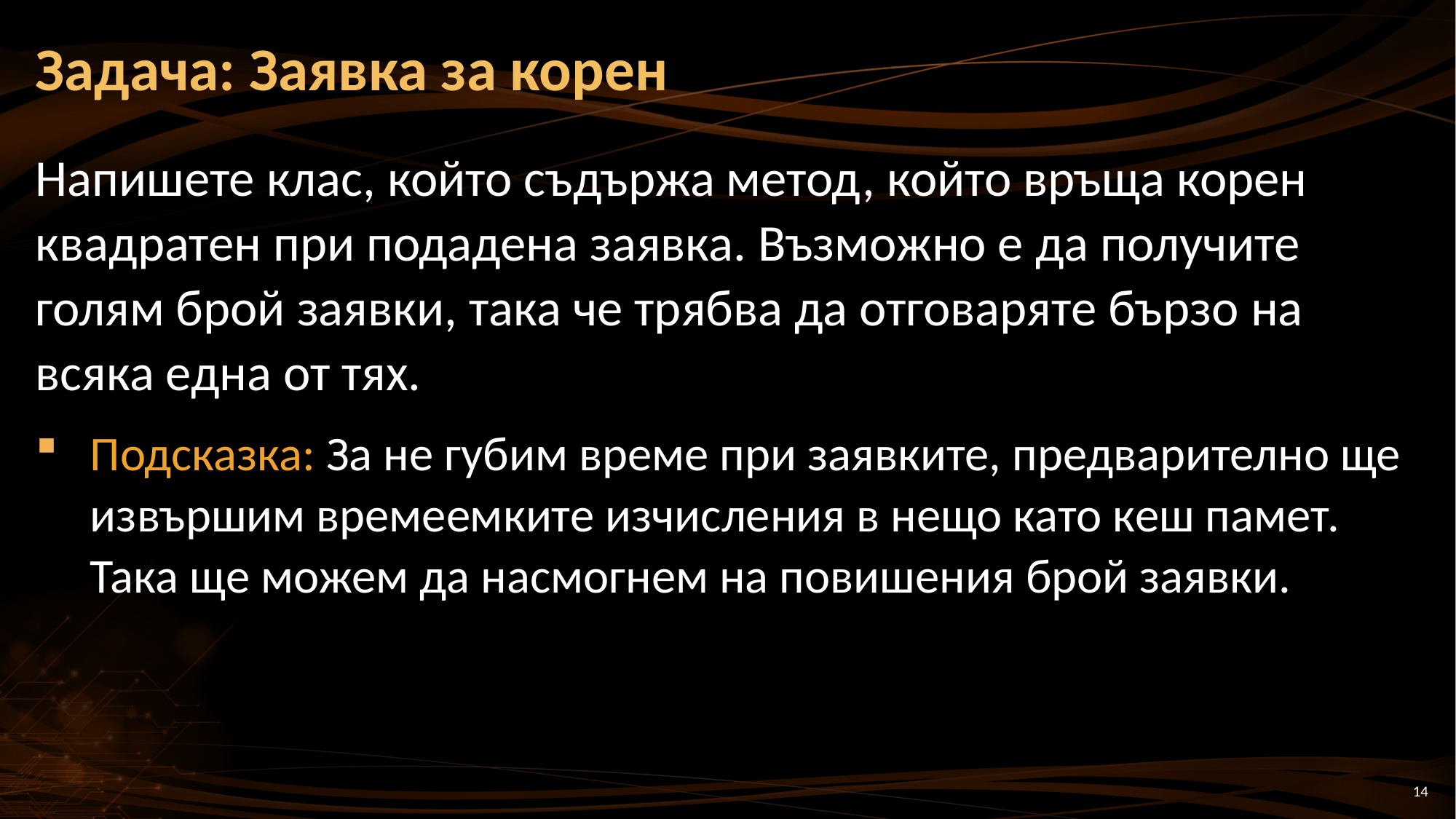

# Задача: Заявка за корен
Напишете клас, който съдържа метод, който връща корен квадратен при подадена заявка. Възможно е да получите голям брой заявки, така че трябва да отговаряте бързо на всяка една от тях.
Подсказка: За не губим време при заявките, предварително ще извършим времеемките изчисления в нещо като кеш памет. Така ще можем да насмогнем на повишения брой заявки.

14